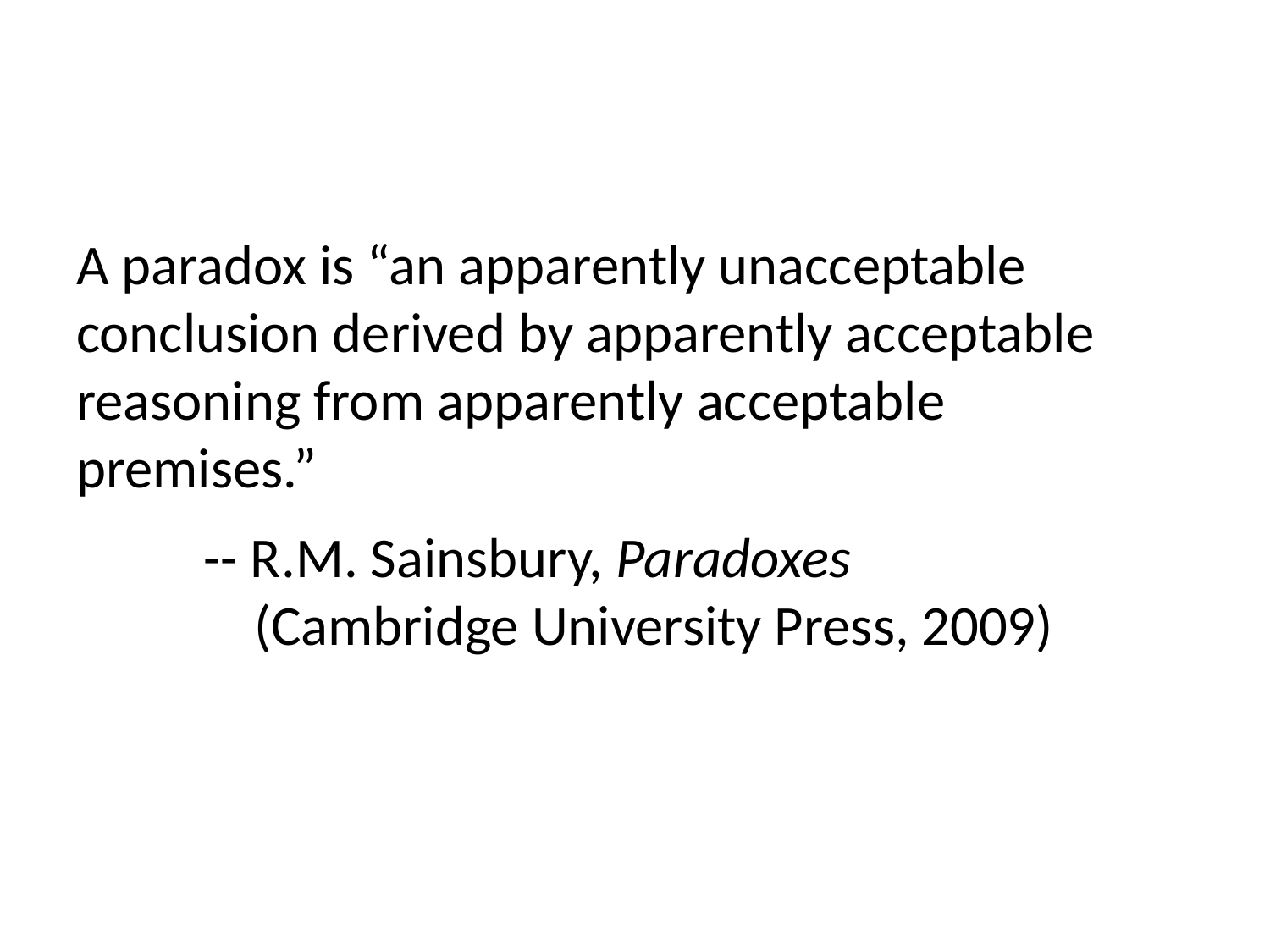

#
A paradox is “an apparently unacceptable conclusion derived by apparently acceptable reasoning from apparently acceptable premises.”
	-- R.M. Sainsbury, Paradoxes
              (Cambridge University Press, 2009)